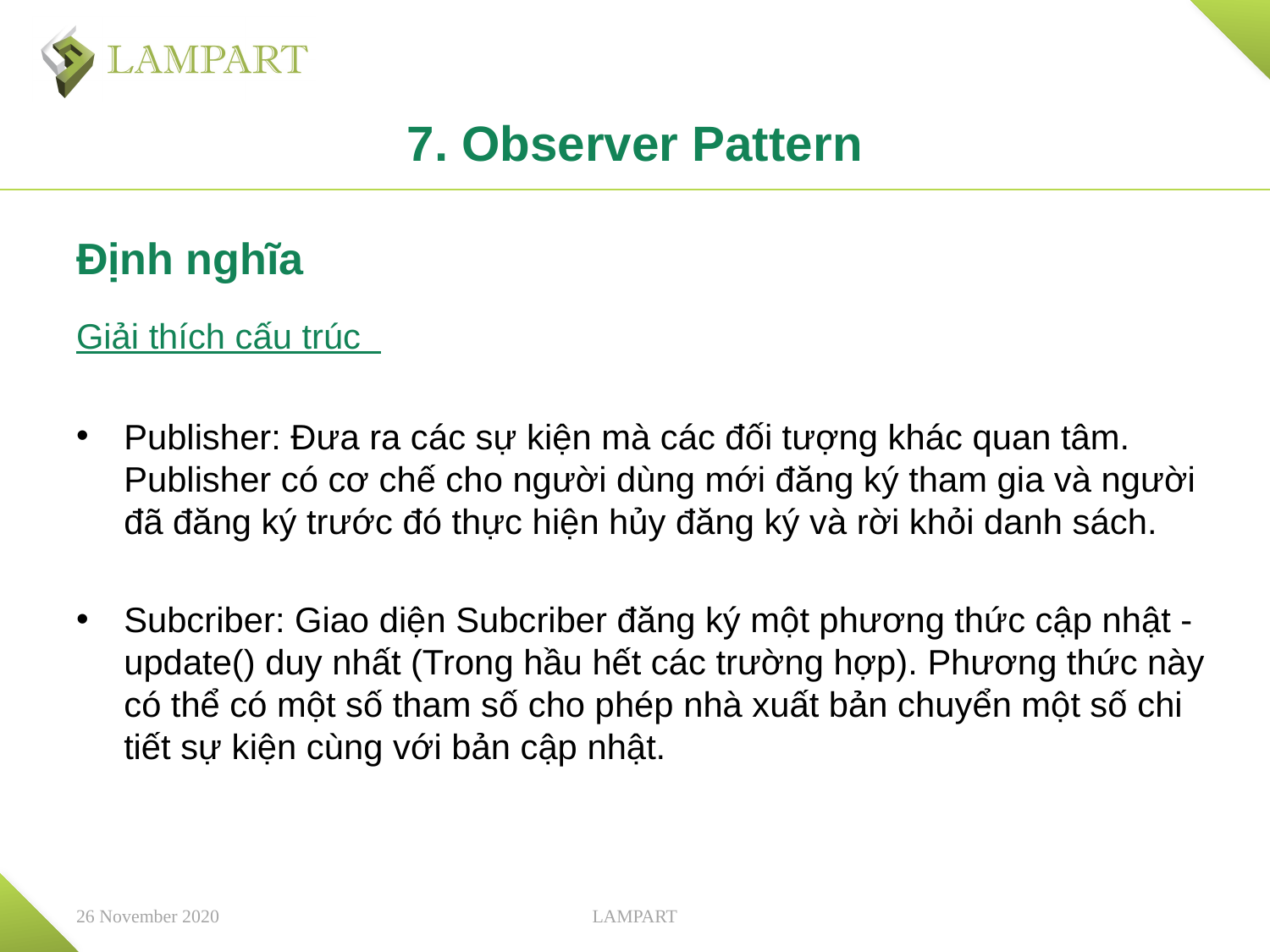

# 7. Observer Pattern
Định nghĩa
Giải thích cấu trúc
Publisher: Đưa ra các sự kiện mà các đối tượng khác quan tâm. Publisher có cơ chế cho người dùng mới đăng ký tham gia và người đã đăng ký trước đó thực hiện hủy đăng ký và rời khỏi danh sách.

Subcriber: Giao diện Subcriber đăng ký một phương thức cập nhật - update() duy nhất (Trong hầu hết các trường hợp). Phương thức này có thể có một số tham số cho phép nhà xuất bản chuyển một số chi tiết sự kiện cùng với bản cập nhật.

26 November 2020
LAMPART
4